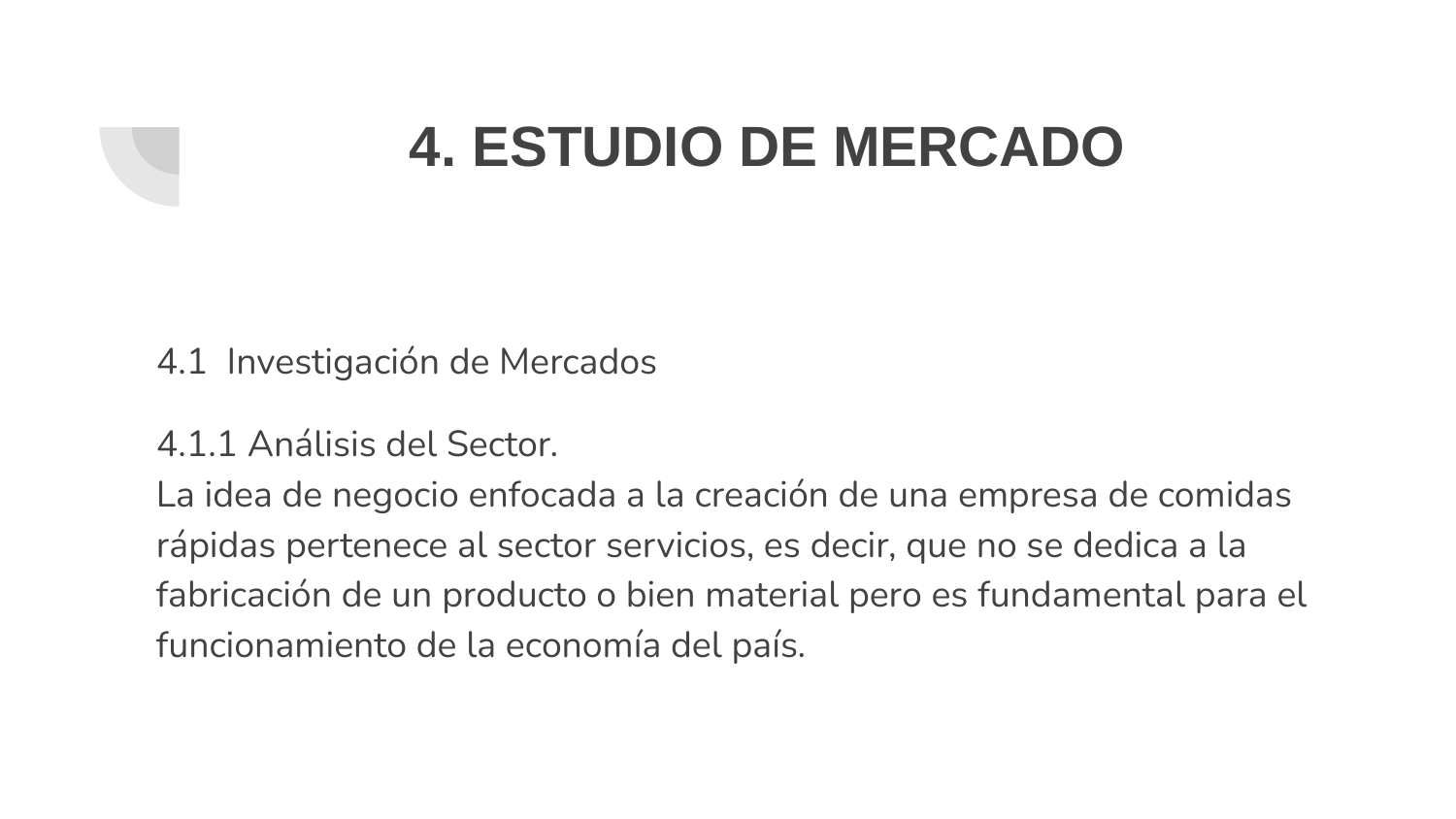

# 4. ESTUDIO DE MERCADO
4.1  Investigación de Mercados
4.1.1 Análisis del Sector.
La idea de negocio enfocada a la creación de una empresa de comidas rápidas pertenece al sector servicios, es decir, que no se dedica a la fabricación de un producto o bien material pero es fundamental para el funcionamiento de la economía del país.